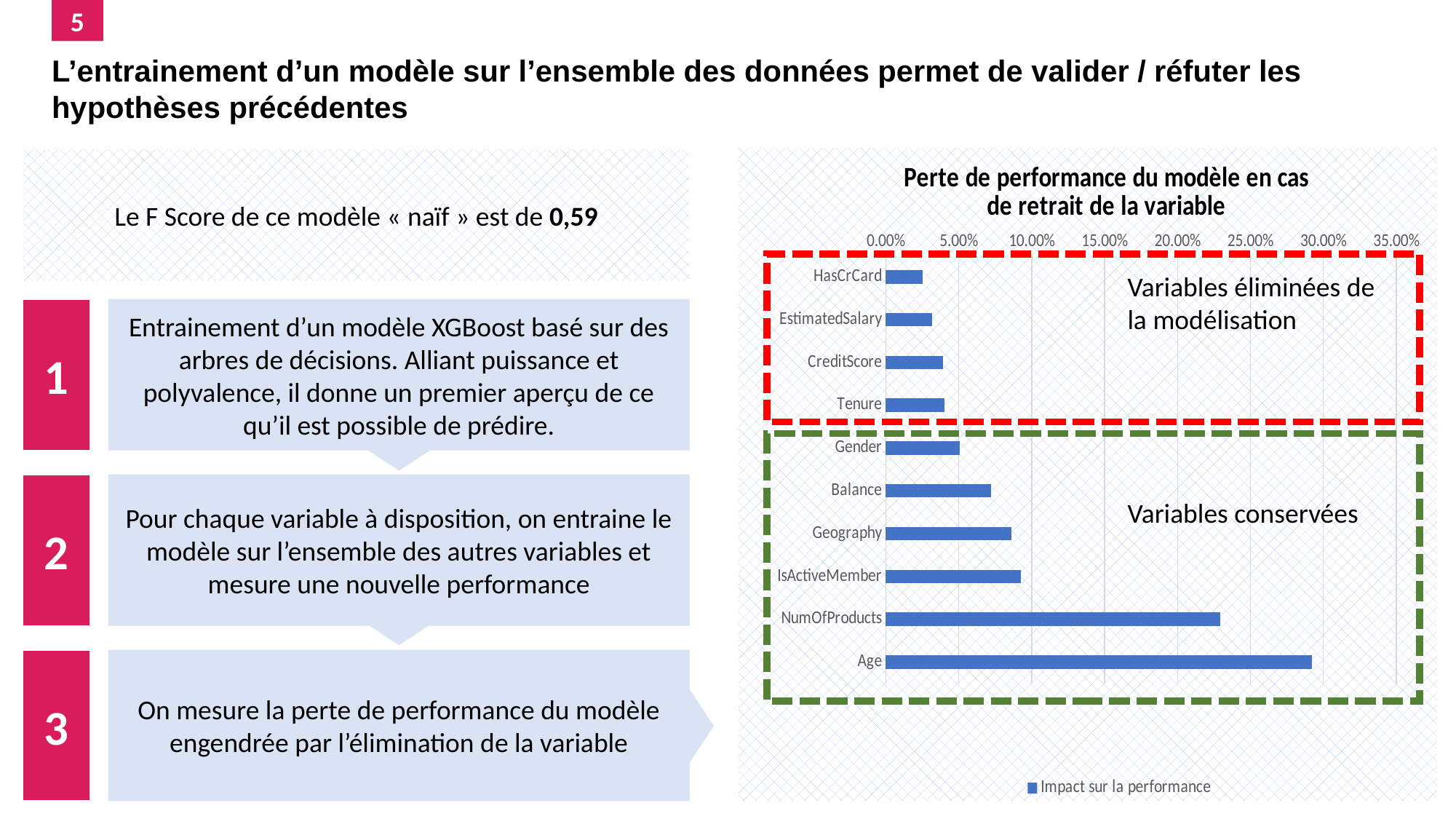

5
L’entrainement d’un modèle sur l’ensemble des données permet de valider / réfuter les hypothèses précédentes

### Chart: Perte de performance du modèle en cas de retrait de la variable

| Category | Impact sur la performance |
|---|---|
| Age | 0.292265 |
| NumOfProducts | 0.22915333333333335 |
| IsActiveMember | 0.09250666666666667 |
| Geography | 0.08621833333333329 |
| Balance | 0.07209333333333327 |
| Gender | 0.0505033333333333 |
| Tenure | 0.04033333333333333 |
| CreditScore | 0.03943499999999989 |
| EstimatedSalary | 0.03169999999999988 |
| HasCrCard | 0.025484999999999907 |
Le F Score de ce modèle « naïf » est de 0,59

Variables éliminées de la modélisation
1
Entrainement d’un modèle XGBoost basé sur des arbres de décisions. Alliant puissance et polyvalence, il donne un premier aperçu de ce qu’il est possible de prédire.

2
Pour chaque variable à disposition, on entraine le modèle sur l’ensemble des autres variables et mesure une nouvelle performance
Variables conservées

3
On mesure la perte de performance du modèle engendrée par l’élimination de la variable